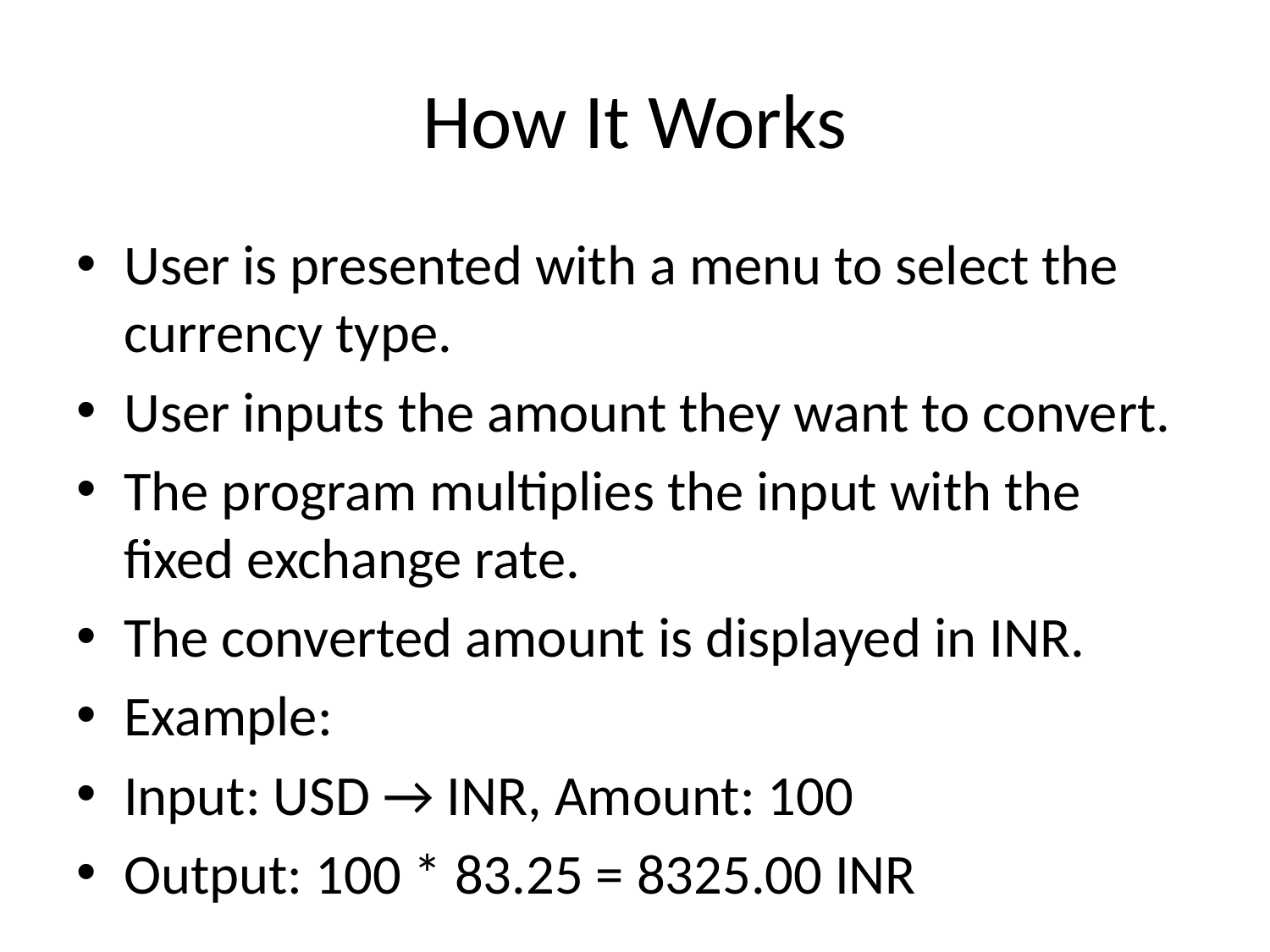

# How It Works
User is presented with a menu to select the currency type.
User inputs the amount they want to convert.
The program multiplies the input with the fixed exchange rate.
The converted amount is displayed in INR.
Example:
Input: USD → INR, Amount: 100
Output: 100 * 83.25 = 8325.00 INR